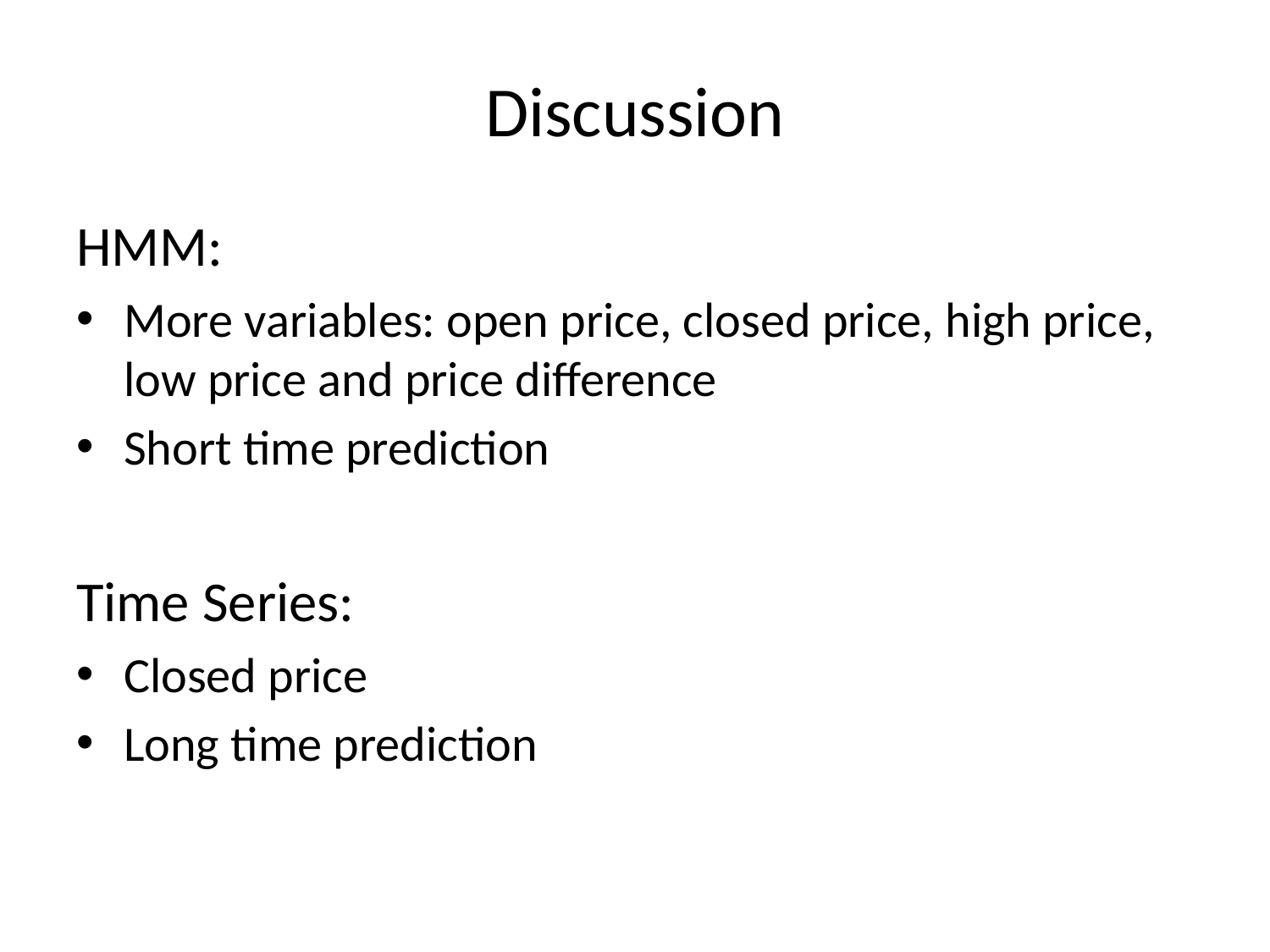

# Discussion
HMM:
More variables: open price, closed price, high price, low price and price difference
Short time prediction

Time Series:
Closed price
Long time prediction